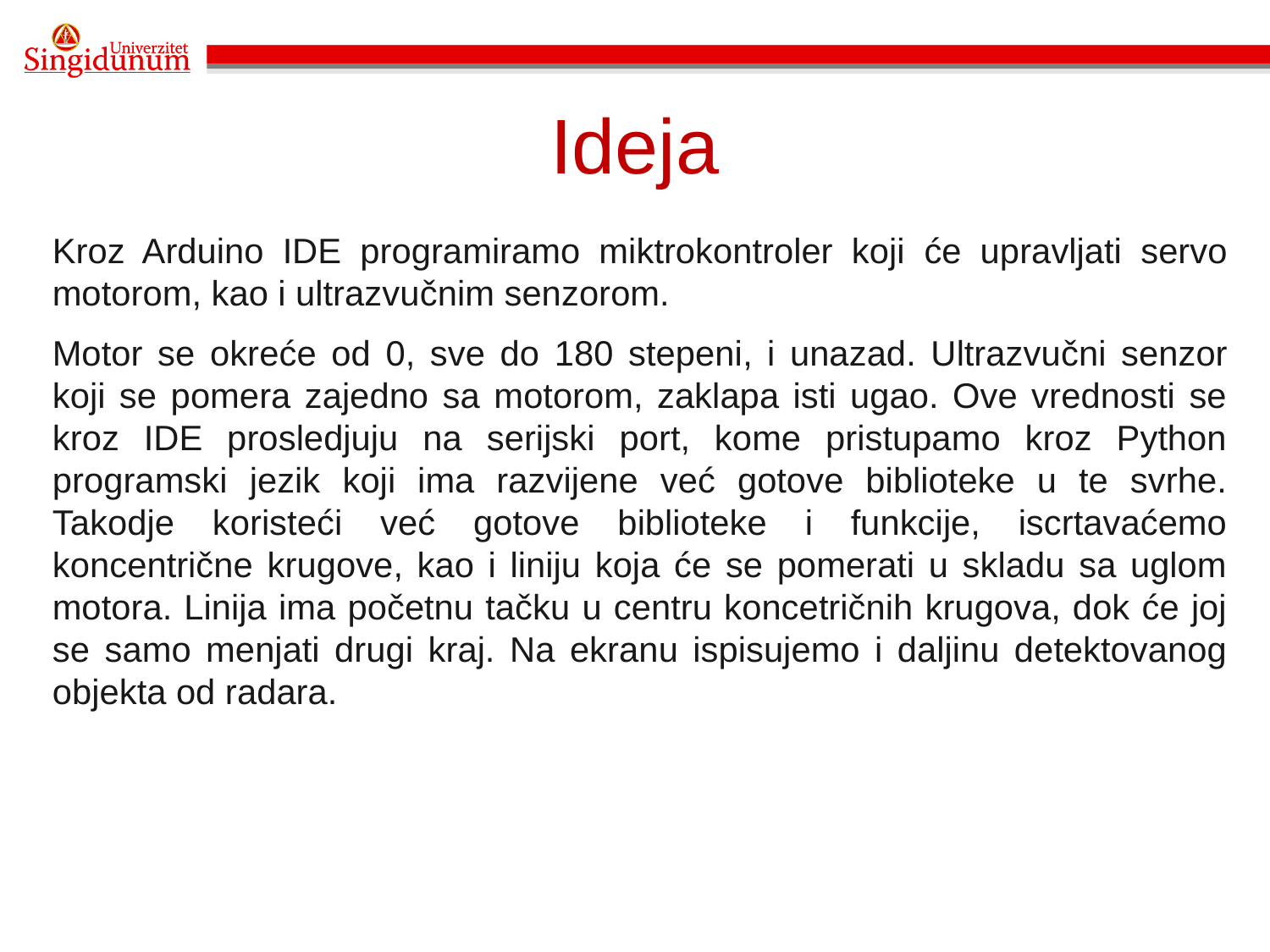

# Ideja
Kroz Arduino IDE programiramo miktrokontroler koji će upravljati servo motorom, kao i ultrazvučnim senzorom.
Motor se okreće od 0, sve do 180 stepeni, i unazad. Ultrazvučni senzor koji se pomera zajedno sa motorom, zaklapa isti ugao. Ove vrednosti se kroz IDE prosledjuju na serijski port, kome pristupamo kroz Python programski jezik koji ima razvijene već gotove biblioteke u te svrhe. Takodje koristeći već gotove biblioteke i funkcije, iscrtavaćemo koncentrične krugove, kao i liniju koja će se pomerati u skladu sa uglom motora. Linija ima početnu tačku u centru koncetričnih krugova, dok će joj se samo menjati drugi kraj. Na ekranu ispisujemo i daljinu detektovanog objekta od radara.